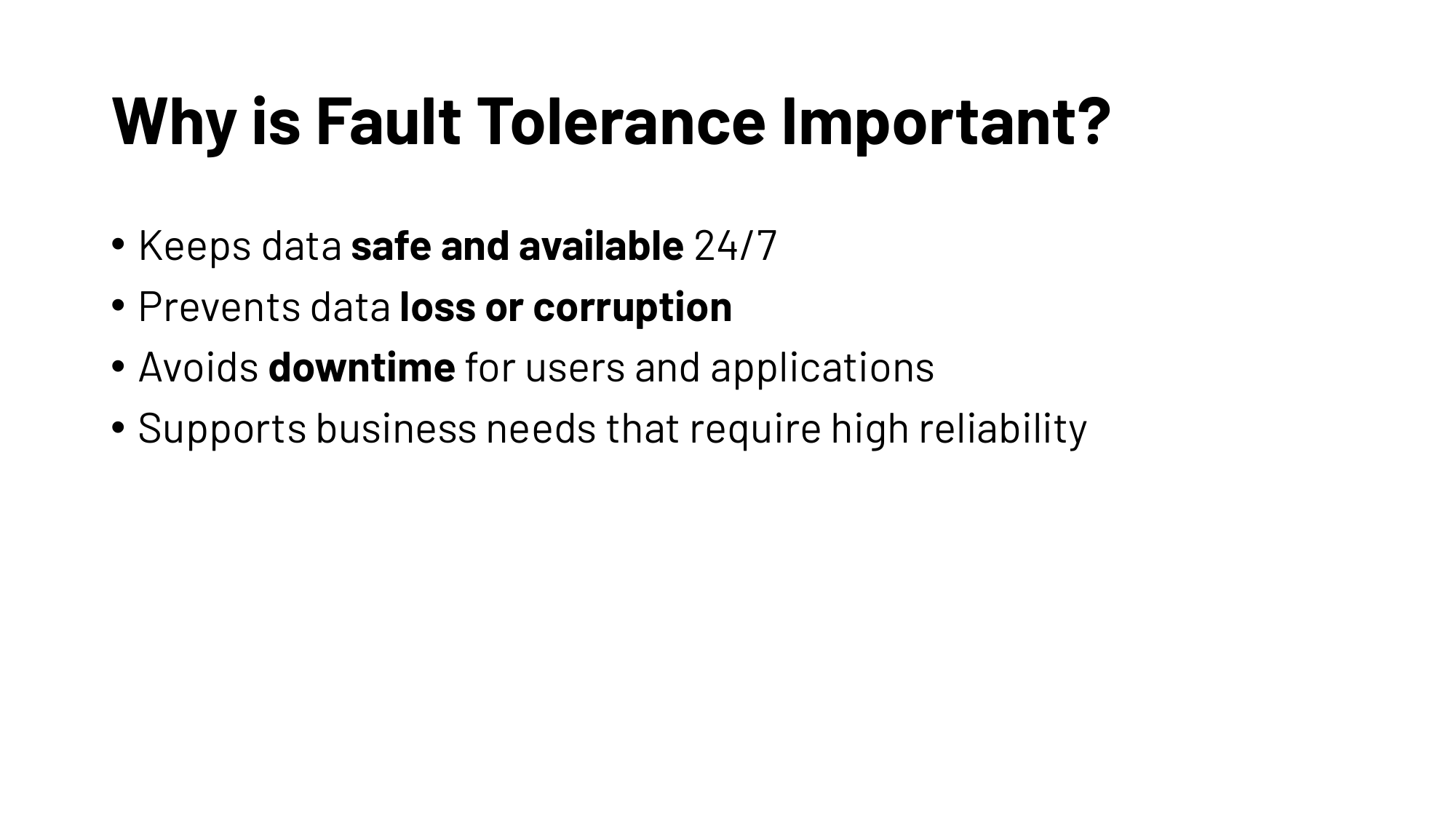

# Why is Fault Tolerance Important?
Keeps data safe and available 24/7
Prevents data loss or corruption
Avoids downtime for users and applications
Supports business needs that require high reliability